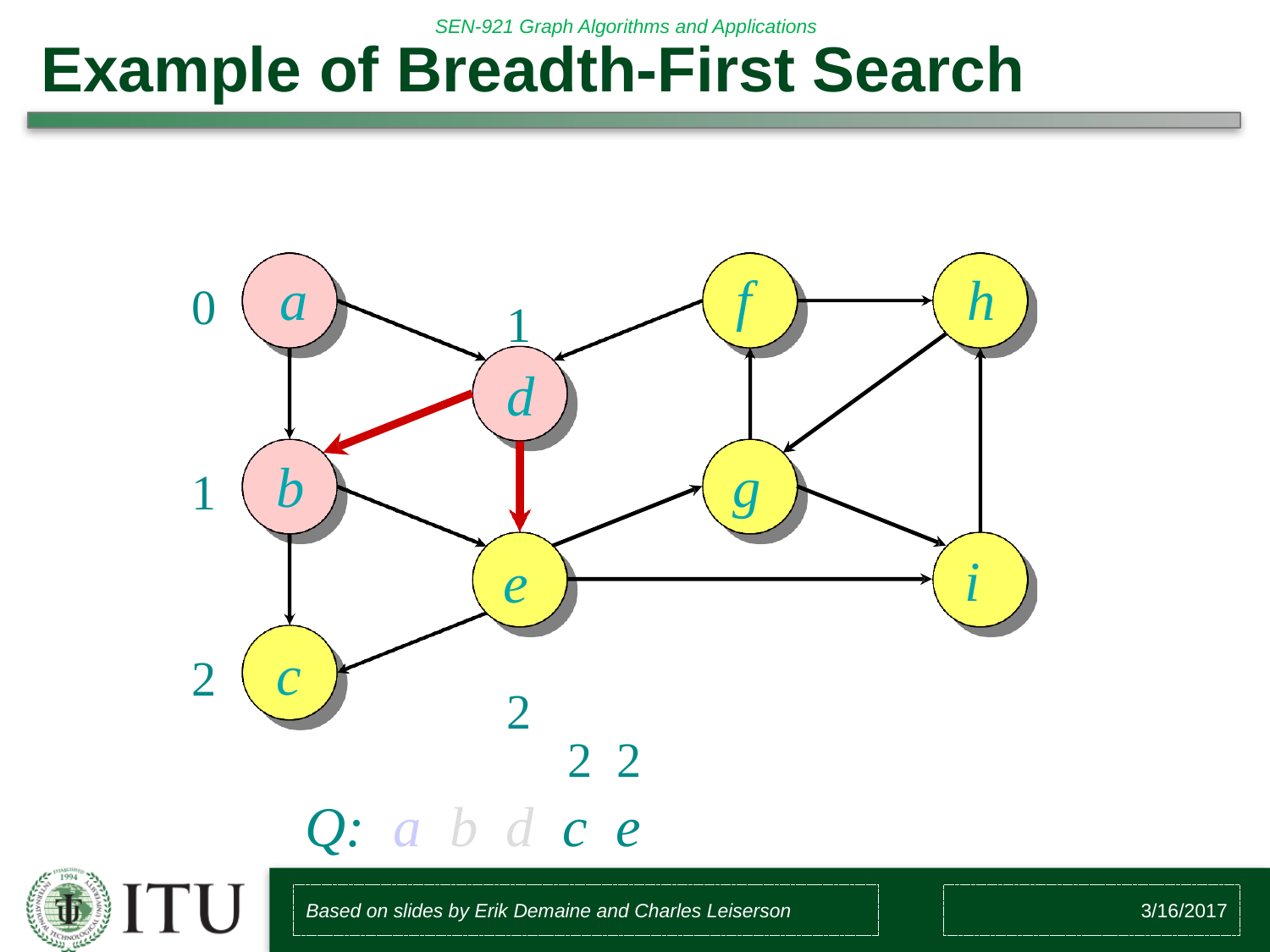

# Example of Breadth-First Search

a
f
h
d
b
g
i
e
c
0
1

1

2

2
2	2
Q:	a	b	d	c	e
Based on slides by Erik Demaine and Charles Leiserson
3/16/2017